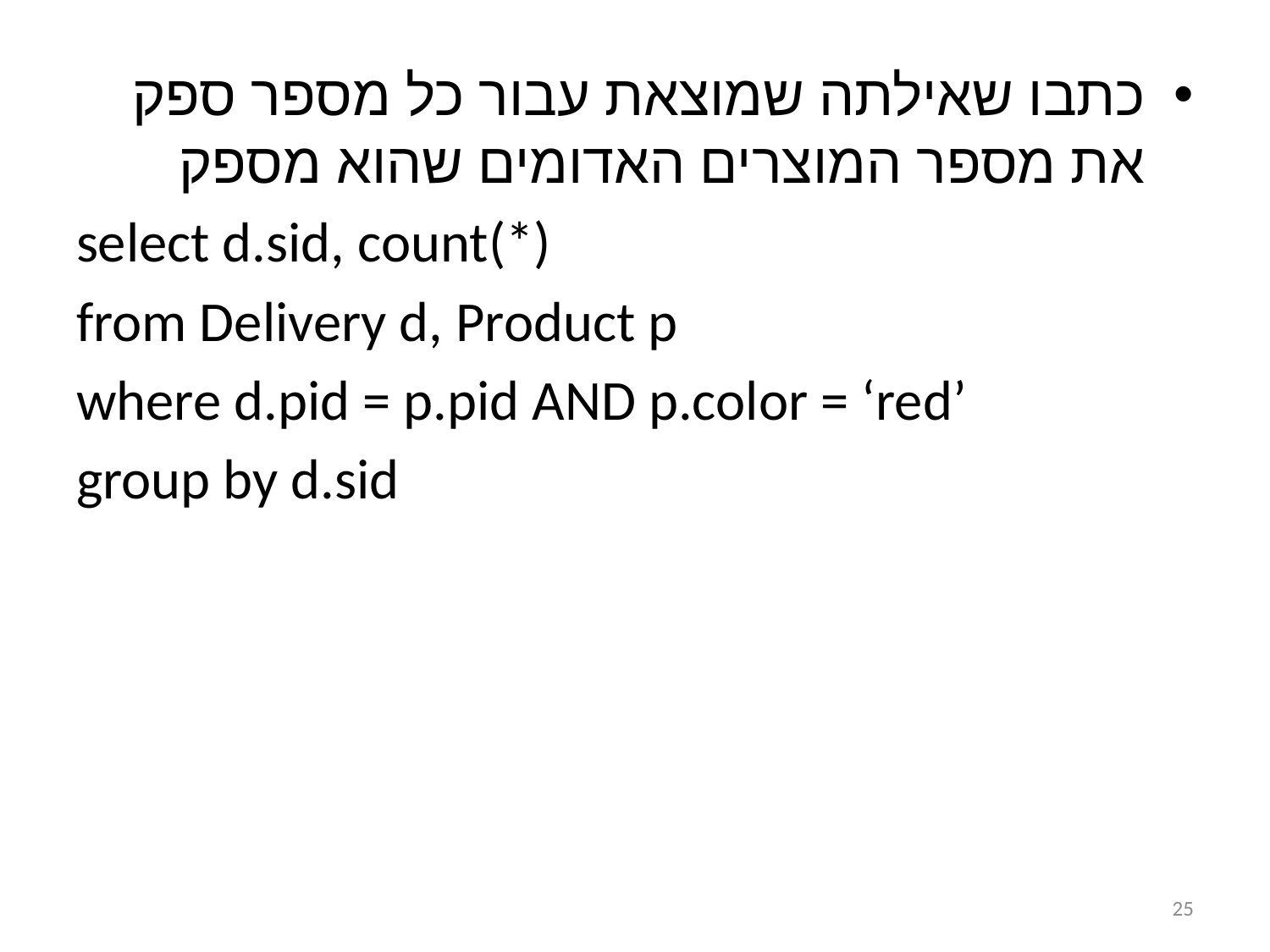

כתבו שאילתה שמוצאת עבור כל מספר ספק את מספר המוצרים האדומים שהוא מספק
select d.sid, count(*)
from Delivery d, Product p
where d.pid = p.pid AND p.color = ‘red’
group by d.sid
25